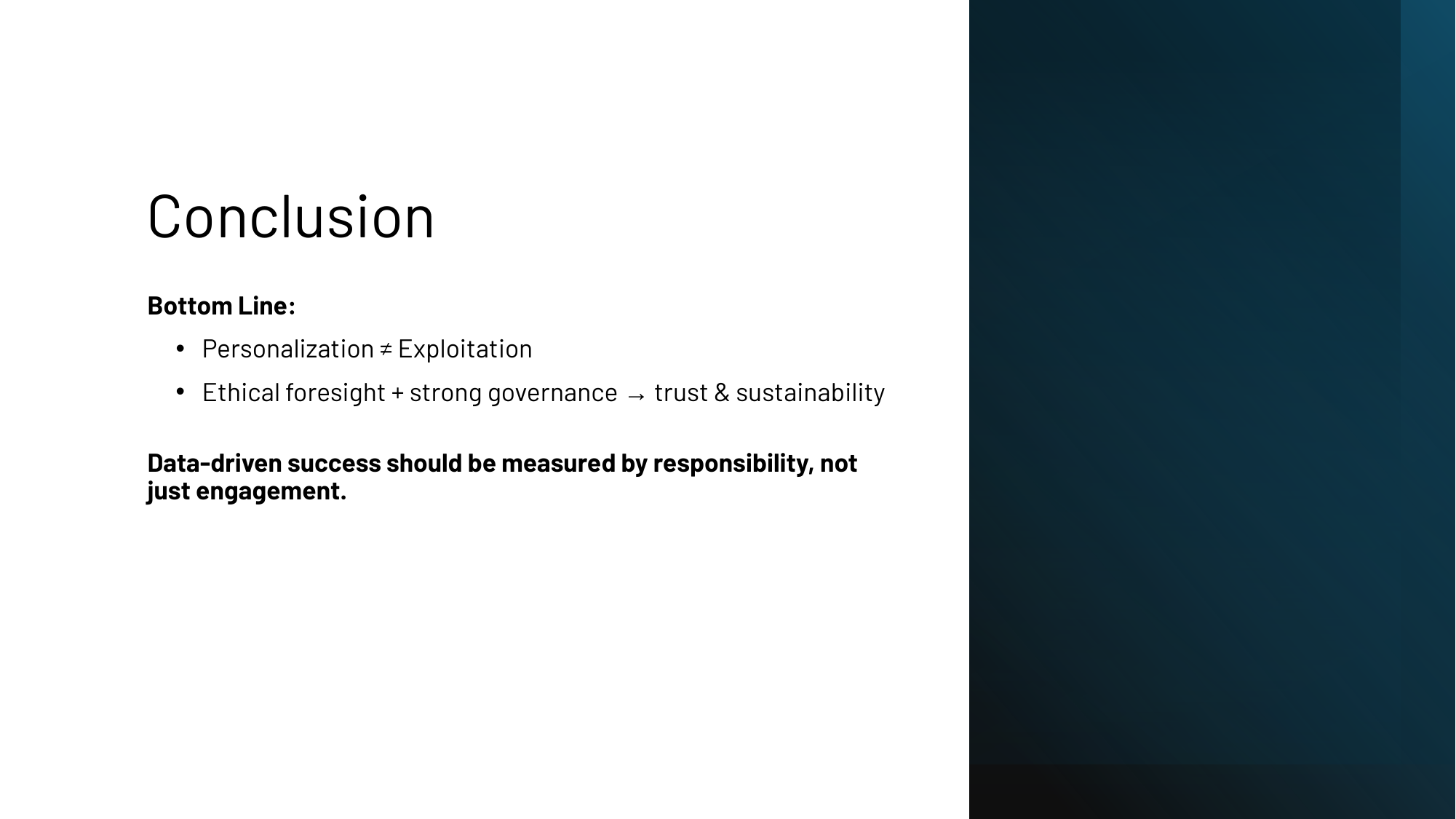

# Conclusion
Bottom Line:
Personalization ≠ Exploitation
Ethical foresight + strong governance → trust & sustainability
Data-driven success should be measured by responsibility, not just engagement.